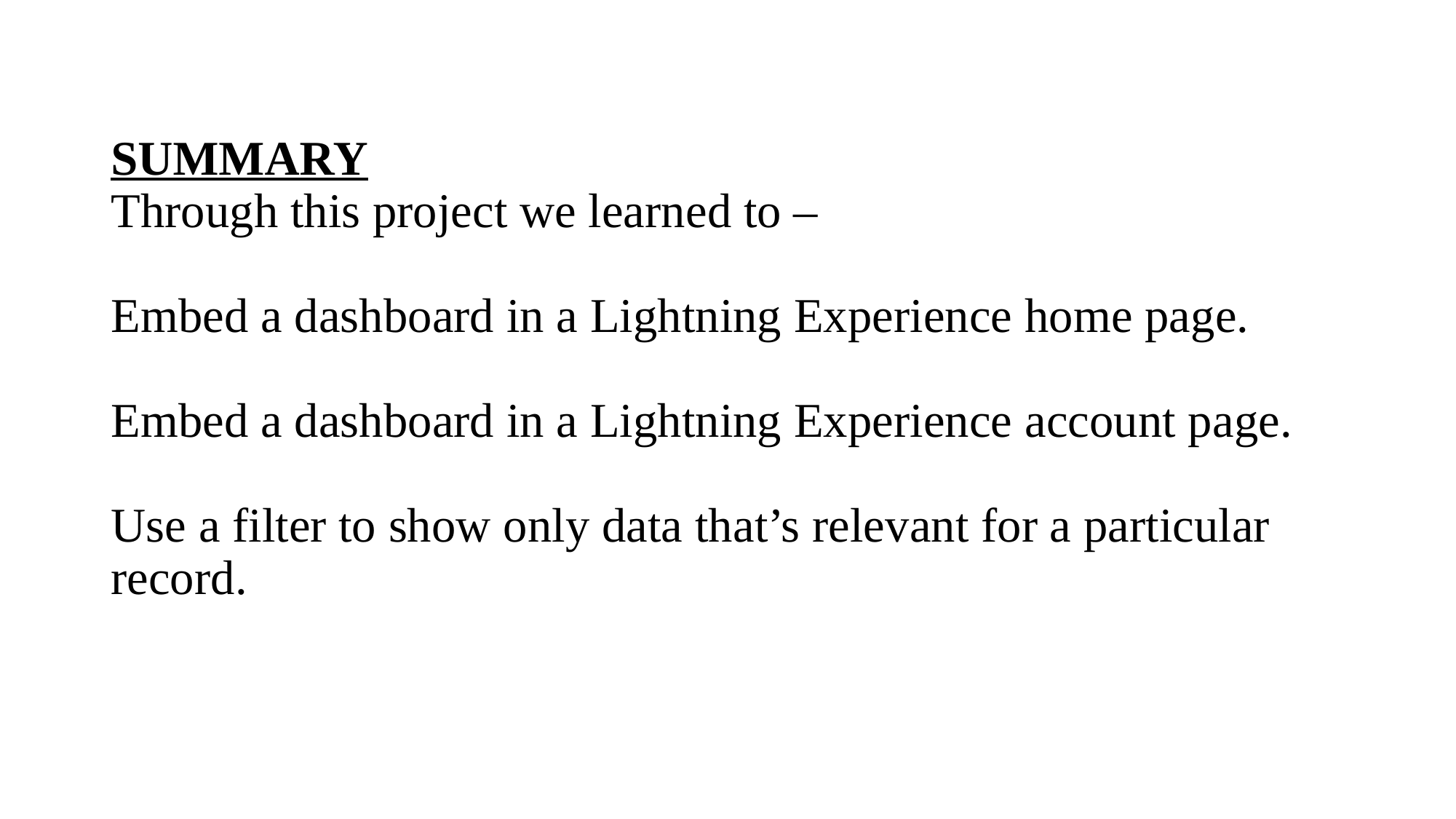

# SUMMARY Through this project we learned to – Embed a dashboard in a Lightning Experience home page. Embed a dashboard in a Lightning Experience account page. Use a filter to show only data that’s relevant for a particular record.